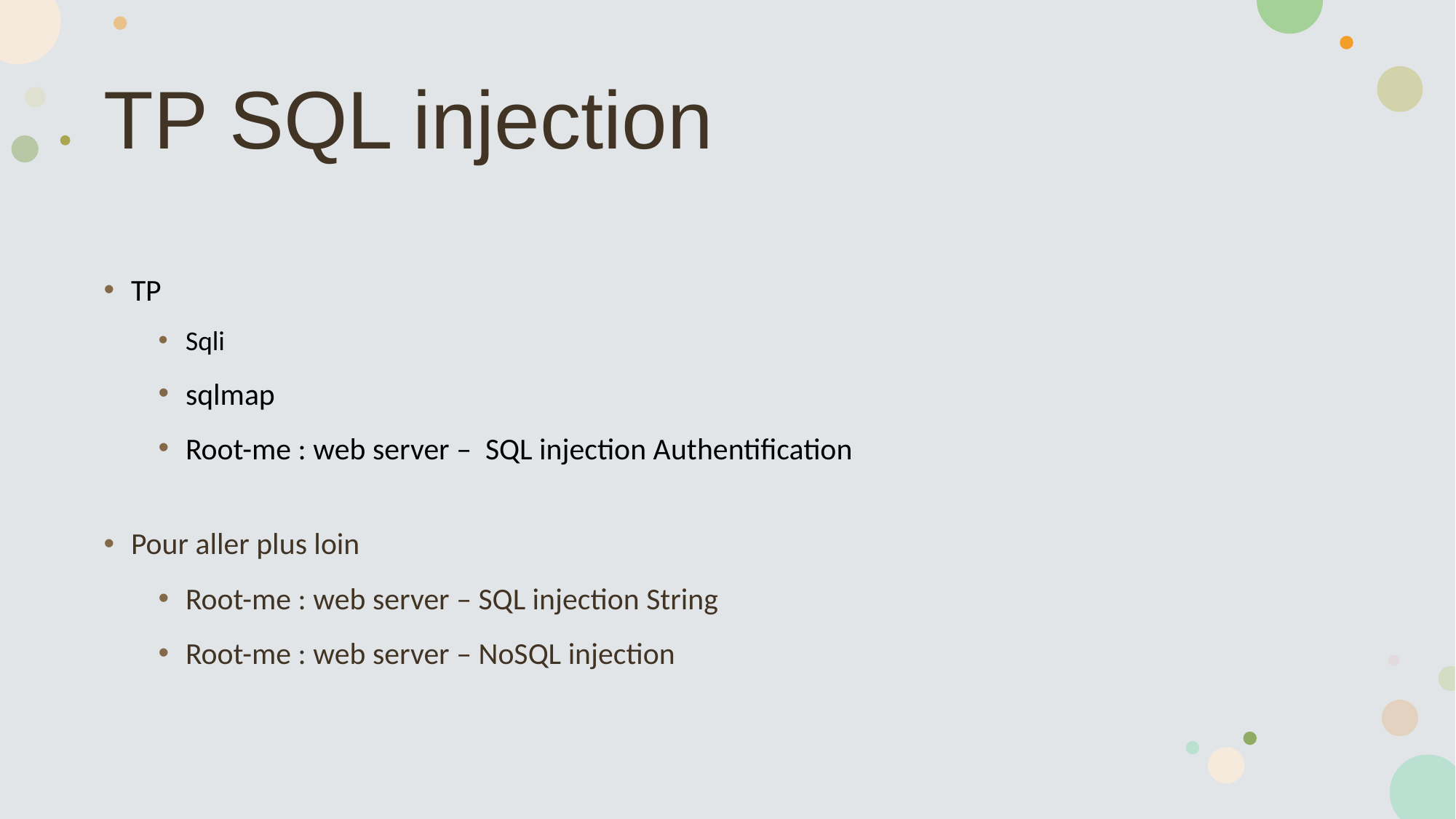

# TP SQL injection

TP
Sqli
sqlmap
Root-me : web server –  SQL injection Authentification

Pour aller plus loin
Root-me : web server – SQL injection String
Root-me : web server – NoSQL injection